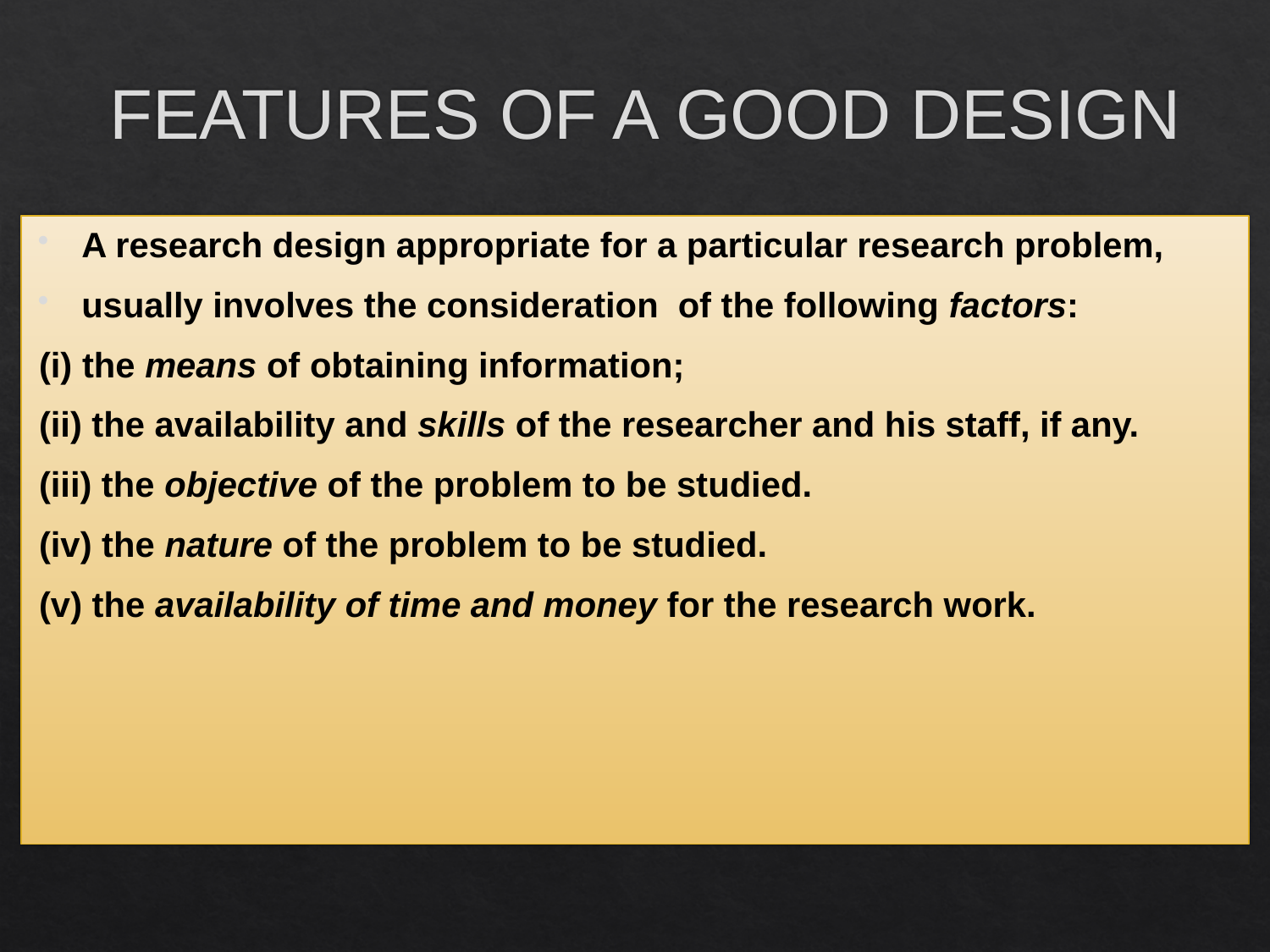

# FEATURES OF A GOOD DESIGN
A research design appropriate for a particular research problem,
usually involves the consideration  of the following factors:
(i) the means of obtaining information;
(ii) the availability and skills of the researcher and his staff, if any.
(iii) the objective of the problem to be studied.
(iv) the nature of the problem to be studied.
(v) the availability of time and money for the research work.